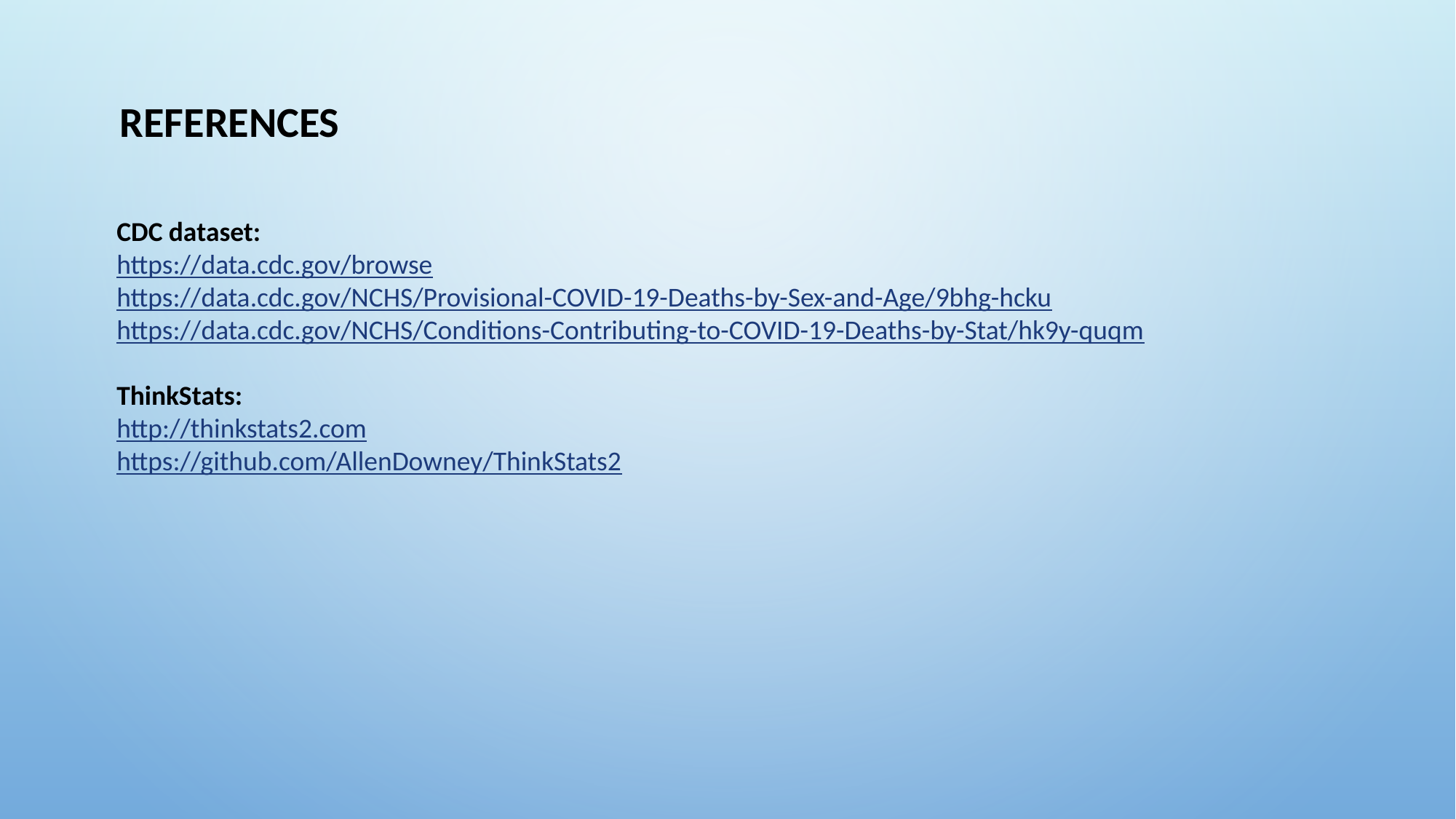

References

CDC dataset:
https://data.cdc.gov/browse
https://data.cdc.gov/NCHS/Provisional-COVID-19-Deaths-by-Sex-and-Age/9bhg-hcku
https://data.cdc.gov/NCHS/Conditions-Contributing-to-COVID-19-Deaths-by-Stat/hk9y-quqm

ThinkStats:
http://thinkstats2.com
https://github.com/AllenDowney/ThinkStats2